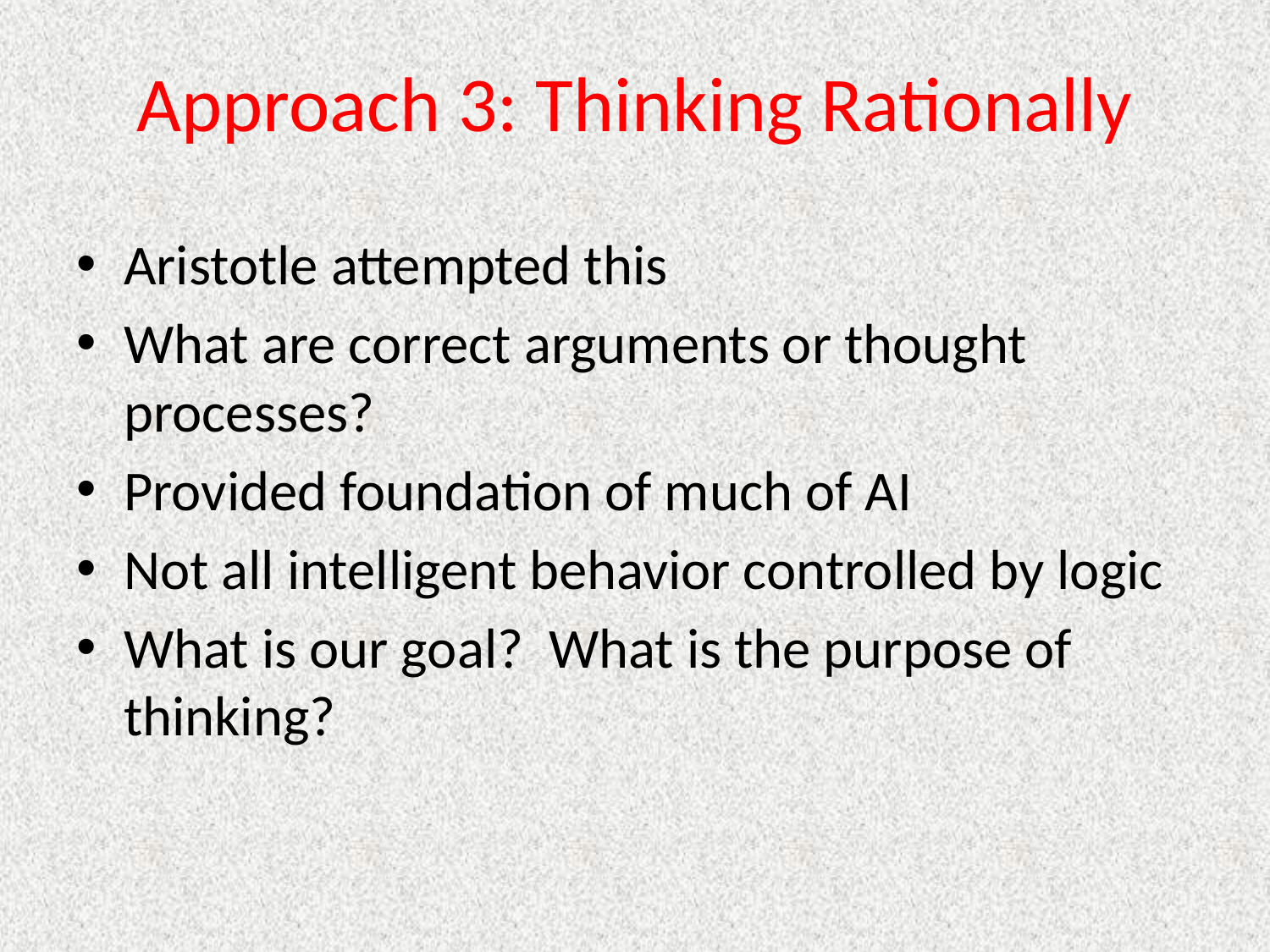

# Approach 3: Thinking Rationally
Aristotle attempted this
What are correct arguments or thought processes?
Provided foundation of much of AI
Not all intelligent behavior controlled by logic
What is our goal?  What is the purpose of thinking?